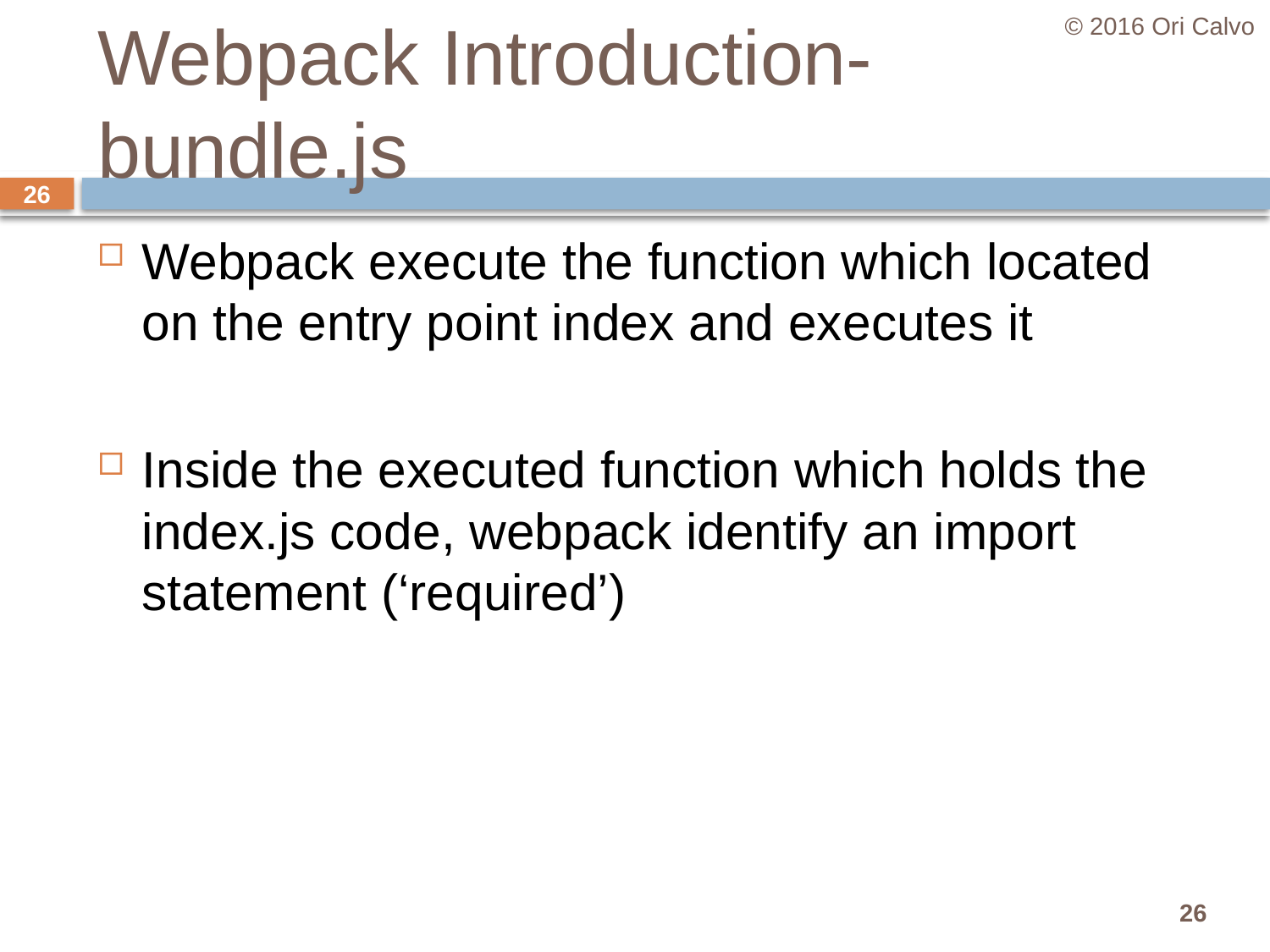

© 2016 Ori Calvo
# Webpack Introduction- bundle.js
26
Webpack execute the function which located on the entry point index and executes it

Inside the executed function which holds the index.js code, webpack identify an import statement (‘required’)